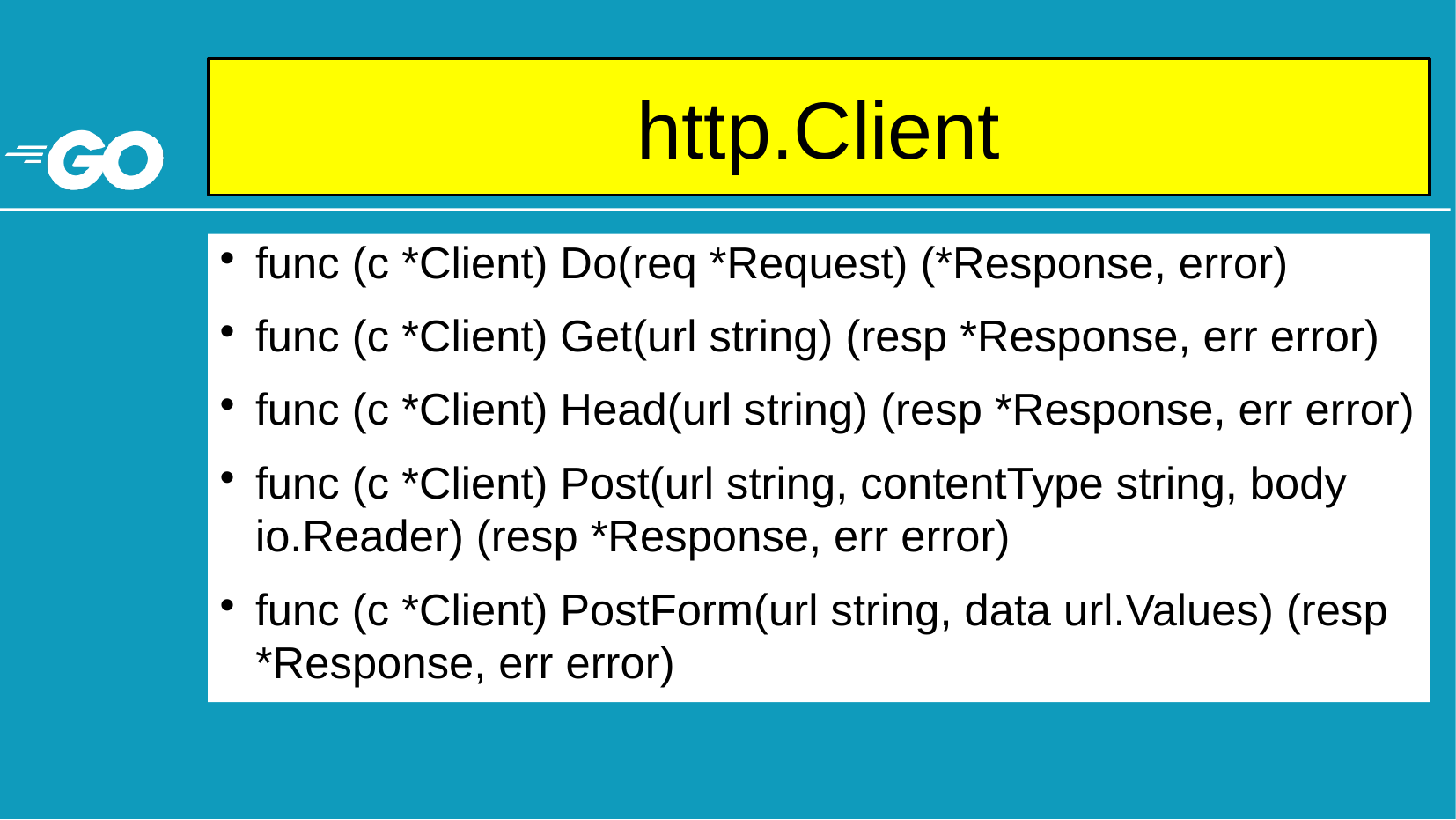

# http.Client
func (c *Client) Do(req *Request) (*Response, error)
func (c *Client) Get(url string) (resp *Response, err error)
func (c *Client) Head(url string) (resp *Response, err error)
func (c *Client) Post(url string, contentType string, body io.Reader) (resp *Response, err error)
func (c *Client) PostForm(url string, data url.Values) (resp *Response, err error)